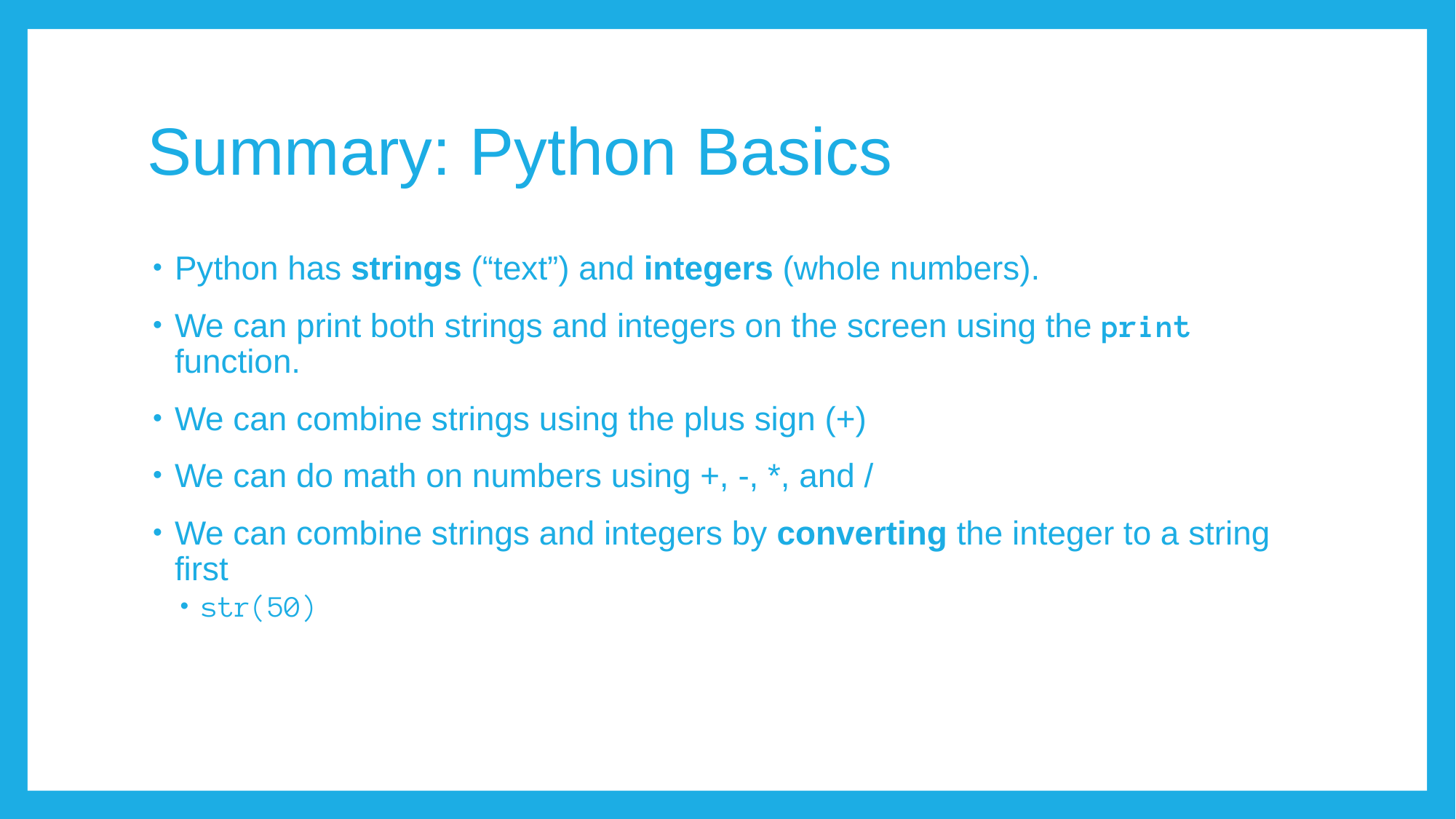

# Summary: Python Basics
Python has strings (“text”) and integers (whole numbers).
We can print both strings and integers on the screen using the print function.
We can combine strings using the plus sign (+)
We can do math on numbers using +, -, *, and /
We can combine strings and integers by converting the integer to a string first
str(50)